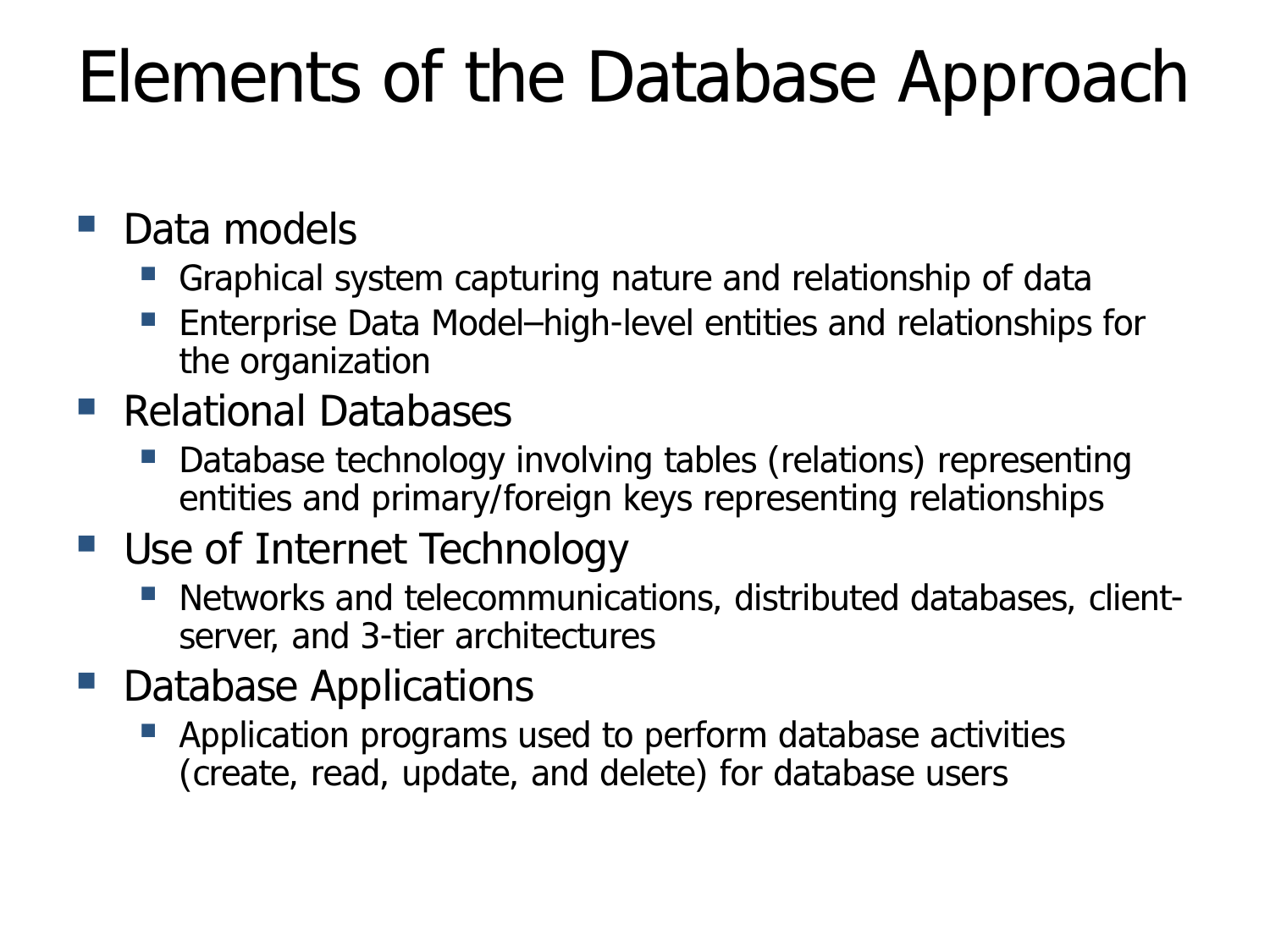

# Elements of the Database Approach
Data models
Graphical system capturing nature and relationship of data
Enterprise Data Model–high-level entities and relationships for the organization
Relational Databases
Database technology involving tables (relations) representing entities and primary/foreign keys representing relationships
Use of Internet Technology
Networks and telecommunications, distributed databases, client-server, and 3-tier architectures
Database Applications
Application programs used to perform database activities (create, read, update, and delete) for database users